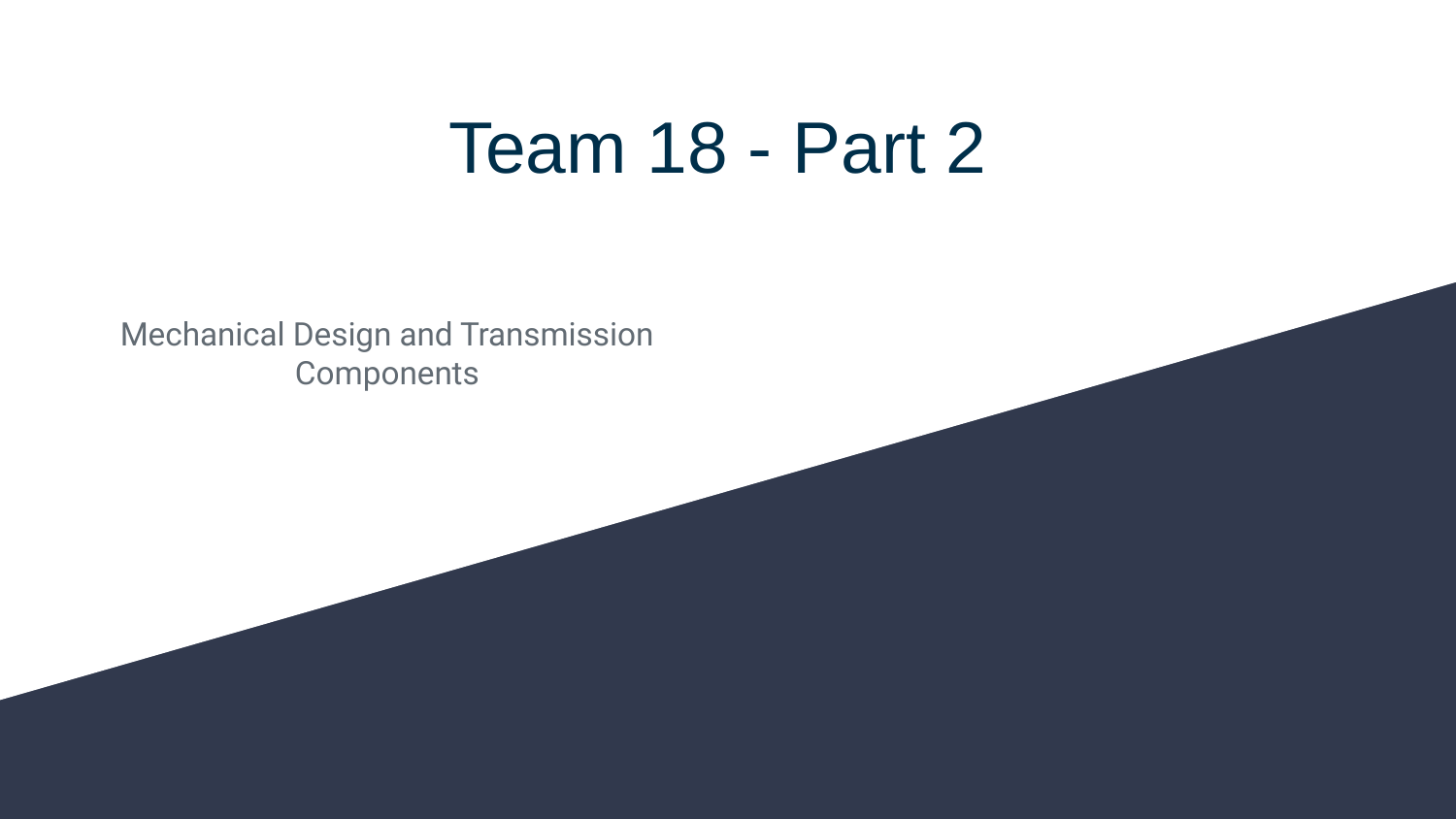

# Team 18 - Part 2
Mechanical Design and Transmission Components